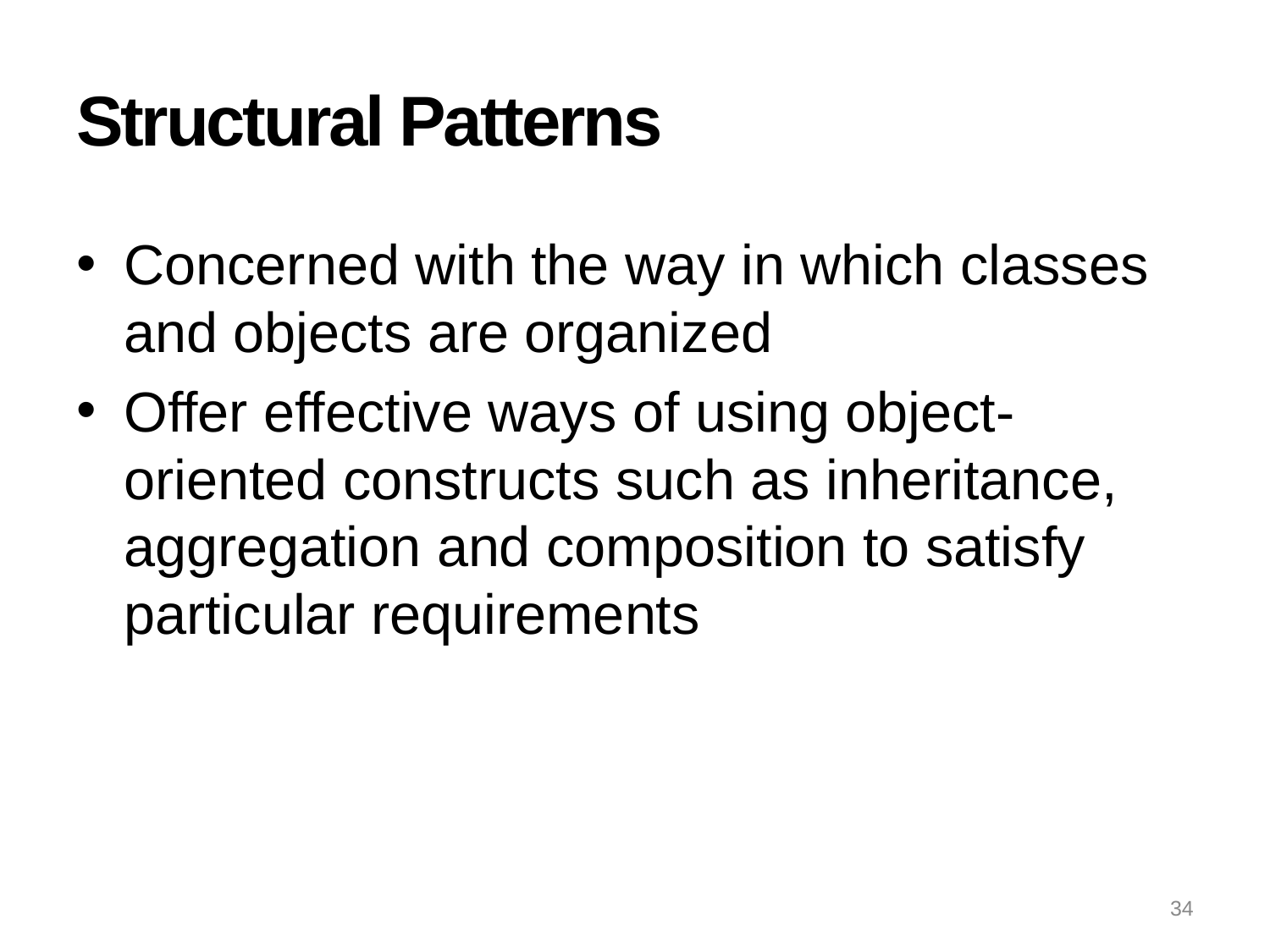

# Structural Patterns
Concerned with the way in which classes and objects are organized
Offer effective ways of using object-oriented constructs such as inheritance, aggregation and composition to satisfy particular requirements
34